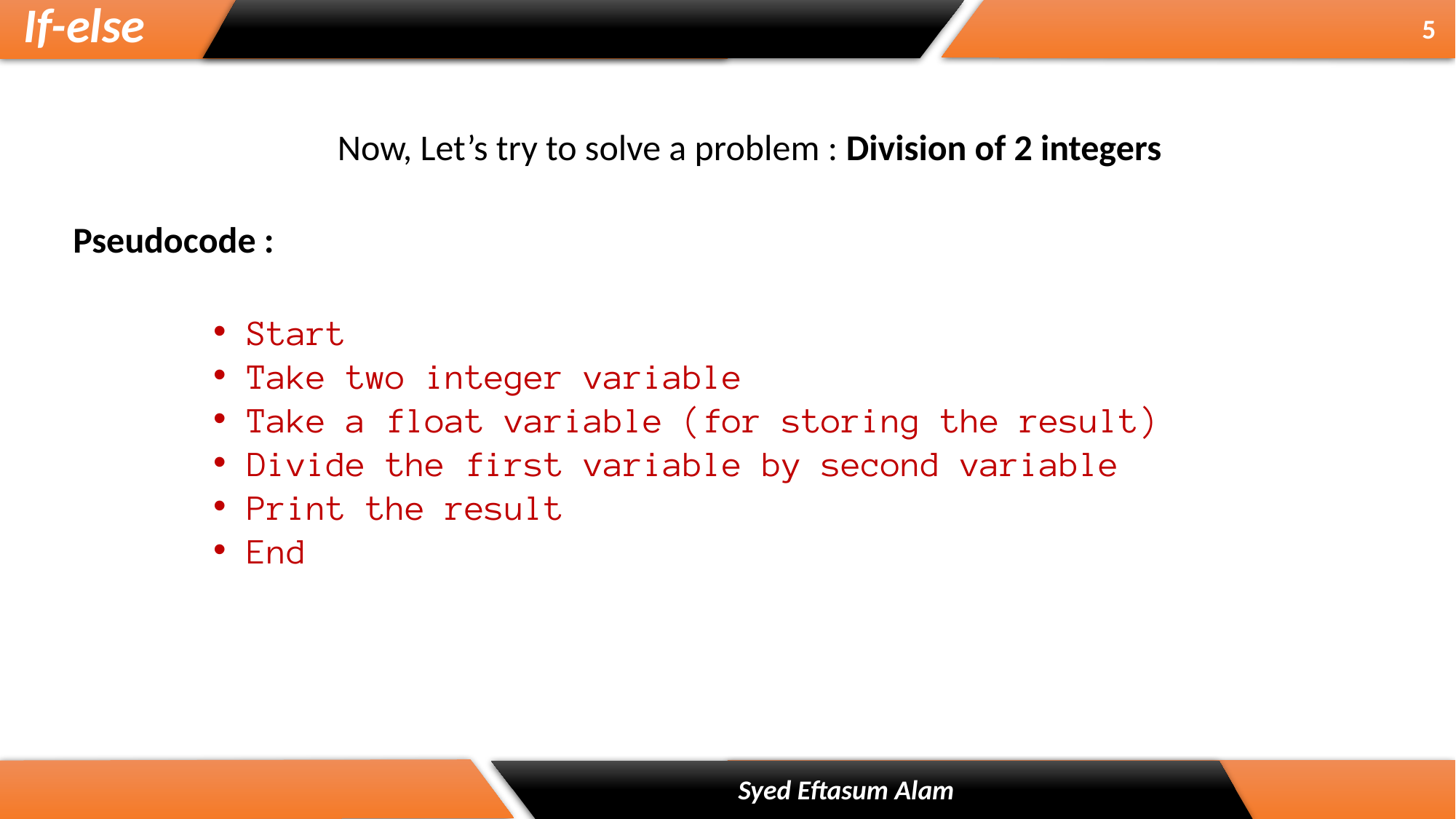

If-else

5
Now, Let’s try to solve a problem : Division of 2 integers
Pseudocode :
Start
Take two integer variable
Take a float variable (for storing the result)
Divide the first variable by second variable
Print the result
End

Syed Eftasum Alam